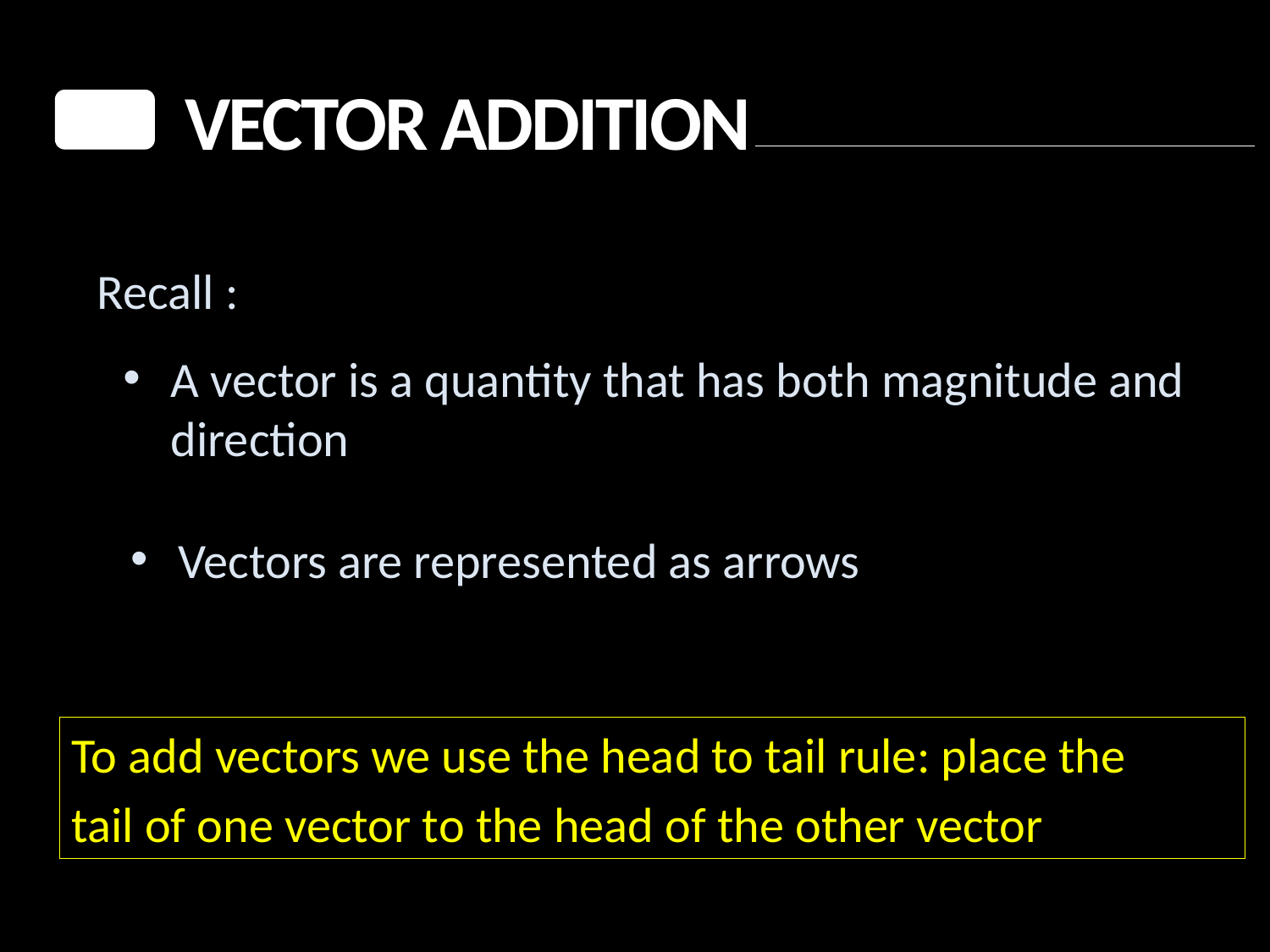

Vector Addition

Recall :
A vector is a quantity that has both magnitude and direction
Vectors are represented as arrows
To add vectors we use the head to tail rule: place the
tail of one vector to the head of the other vector